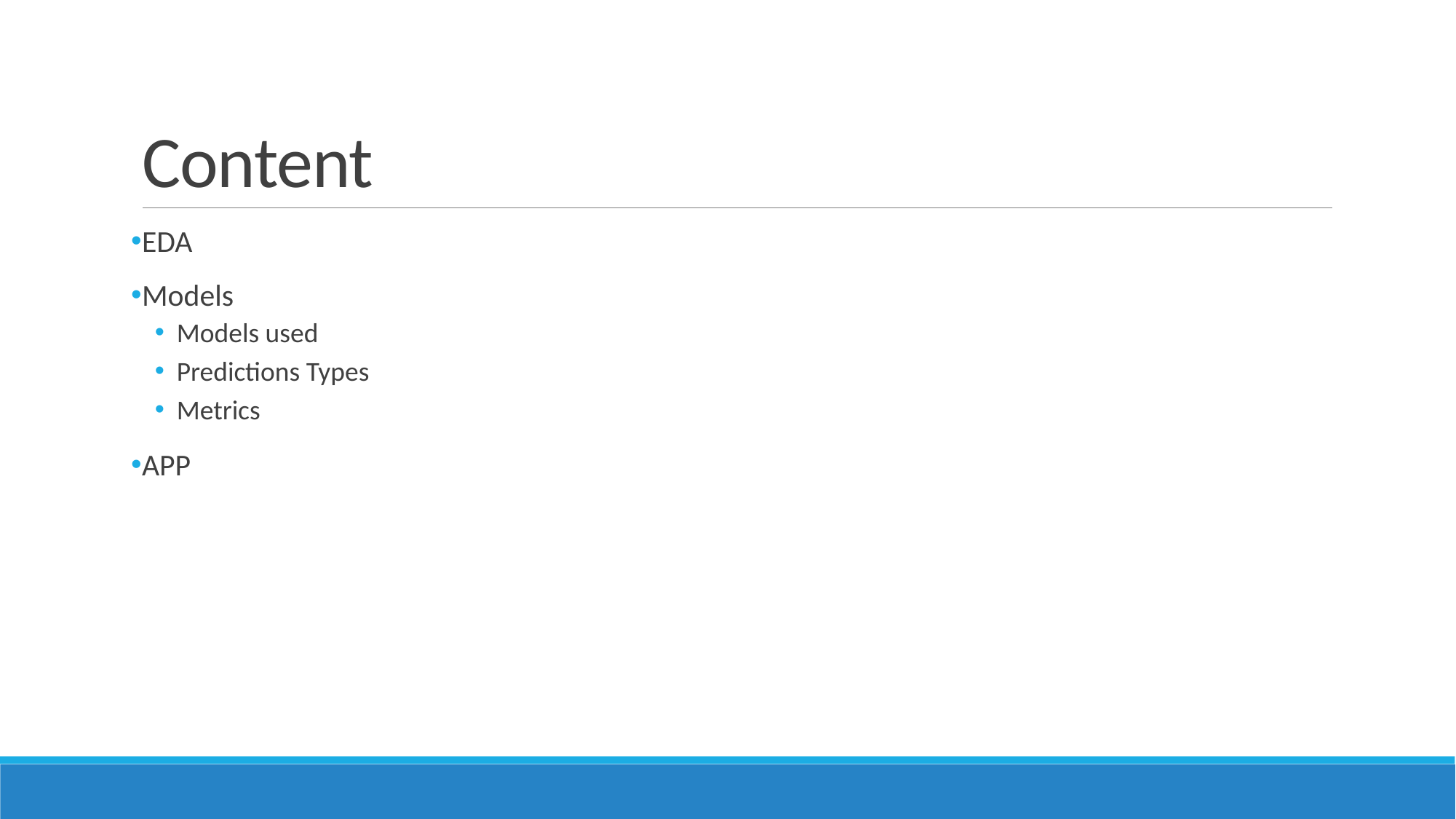

# Content
EDA
Models
Models used
Predictions Types
Metrics
APP